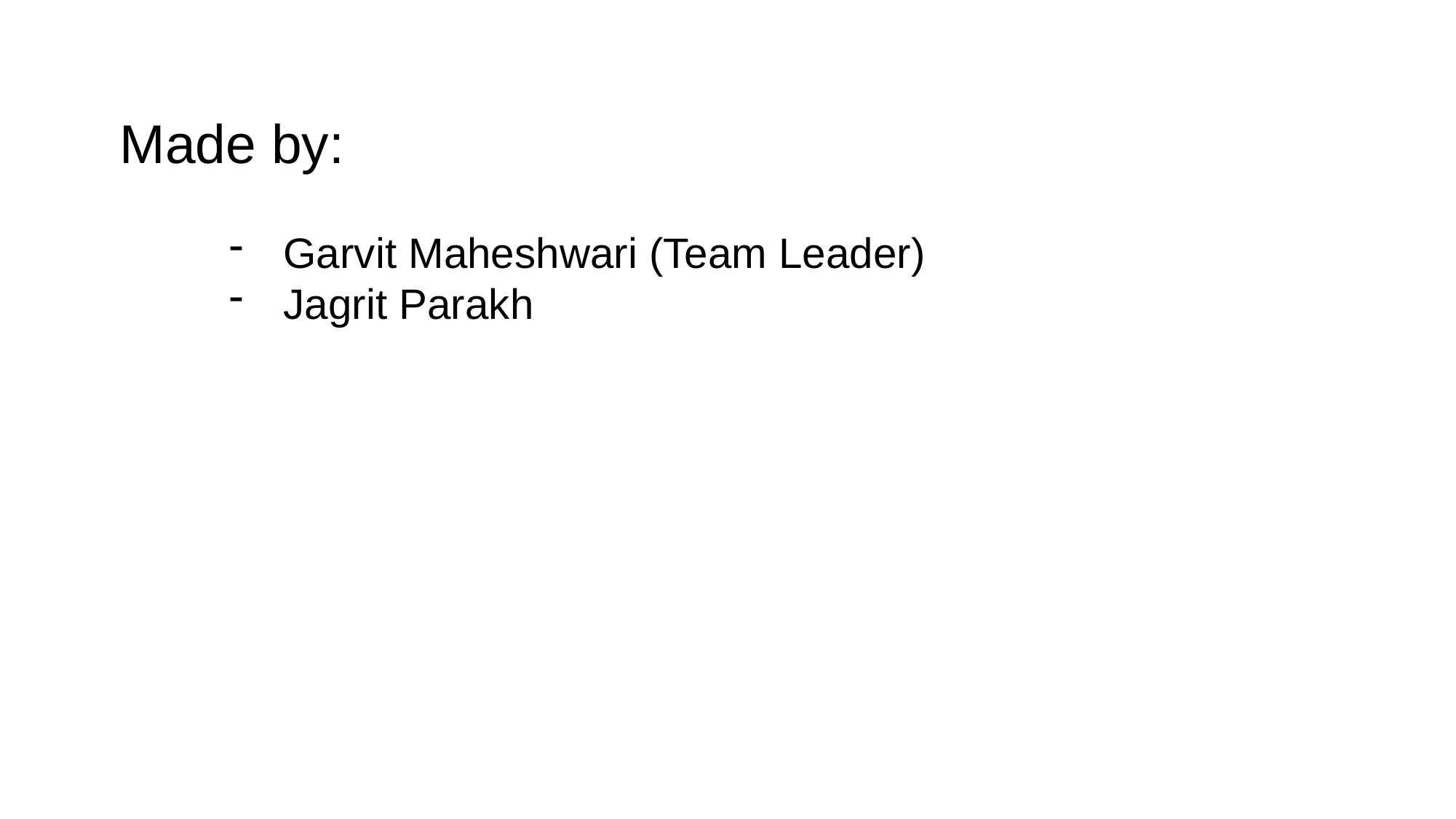

Made by:

Garvit Maheshwari (Team Leader)
Jagrit Parakh